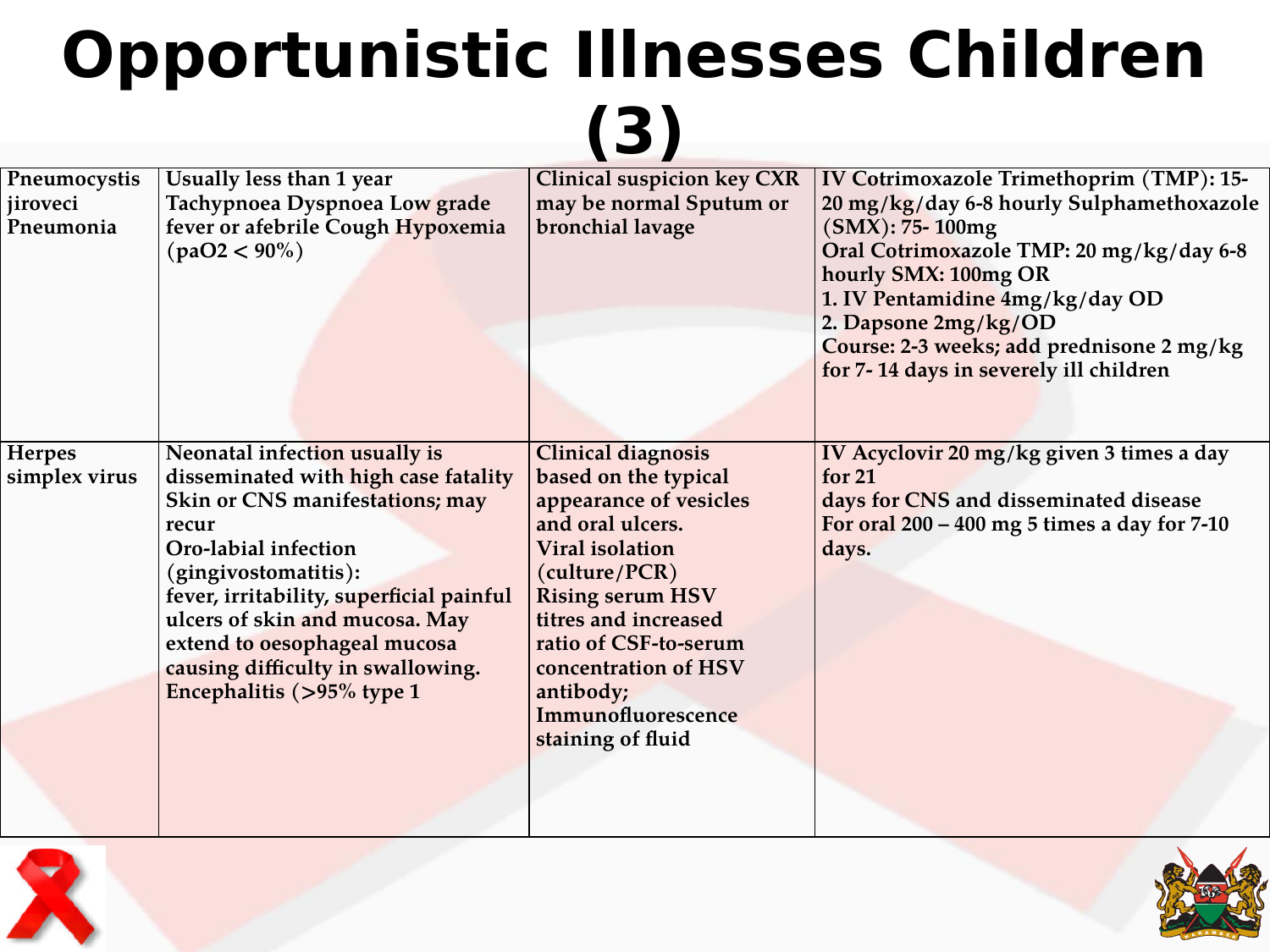

# Opportunistic Illnesses Children (3)
| Pneumocystis jiroveci Pneumonia | Usually less than 1 year Tachypnoea Dyspnoea Low grade fever or afebrile Cough Hypoxemia (paO2 < 90%) | Clinical suspicion key CXR may be normal Sputum or bronchial lavage | IV Cotrimoxazole Trimethoprim (TMP): 15- 20 mg/kg/day 6-8 hourly Sulphamethoxazole (SMX): 75- 100mg Oral Cotrimoxazole TMP: 20 mg/kg/day 6-8 hourly SMX: 100mg OR 1. IV Pentamidine 4mg/kg/day OD 2. Dapsone 2mg/kg/OD Course: 2-3 weeks; add prednisone 2 mg/kg for 7- 14 days in severely ill children |
| --- | --- | --- | --- |
| Herpes simplex virus | Neonatal infection usually is disseminated with high case fatality Skin or CNS manifestations; may recur Oro-labial infection (gingivostomatitis): fever, irritability, superficial painful ulcers of skin and mucosa. May extend to oesophageal mucosa causing difficulty in swallowing. Encephalitis (>95% type 1 | Clinical diagnosis based on the typical appearance of vesicles and oral ulcers. Viral isolation (culture/PCR) Rising serum HSV titres and increased ratio of CSF-to-serum concentration of HSV antibody; Immunofluorescence staining of fluid | IV Acyclovir 20 mg/kg given 3 times a day for 21 days for CNS and disseminated disease For oral 200 – 400 mg 5 times a day for 7-10 days. |